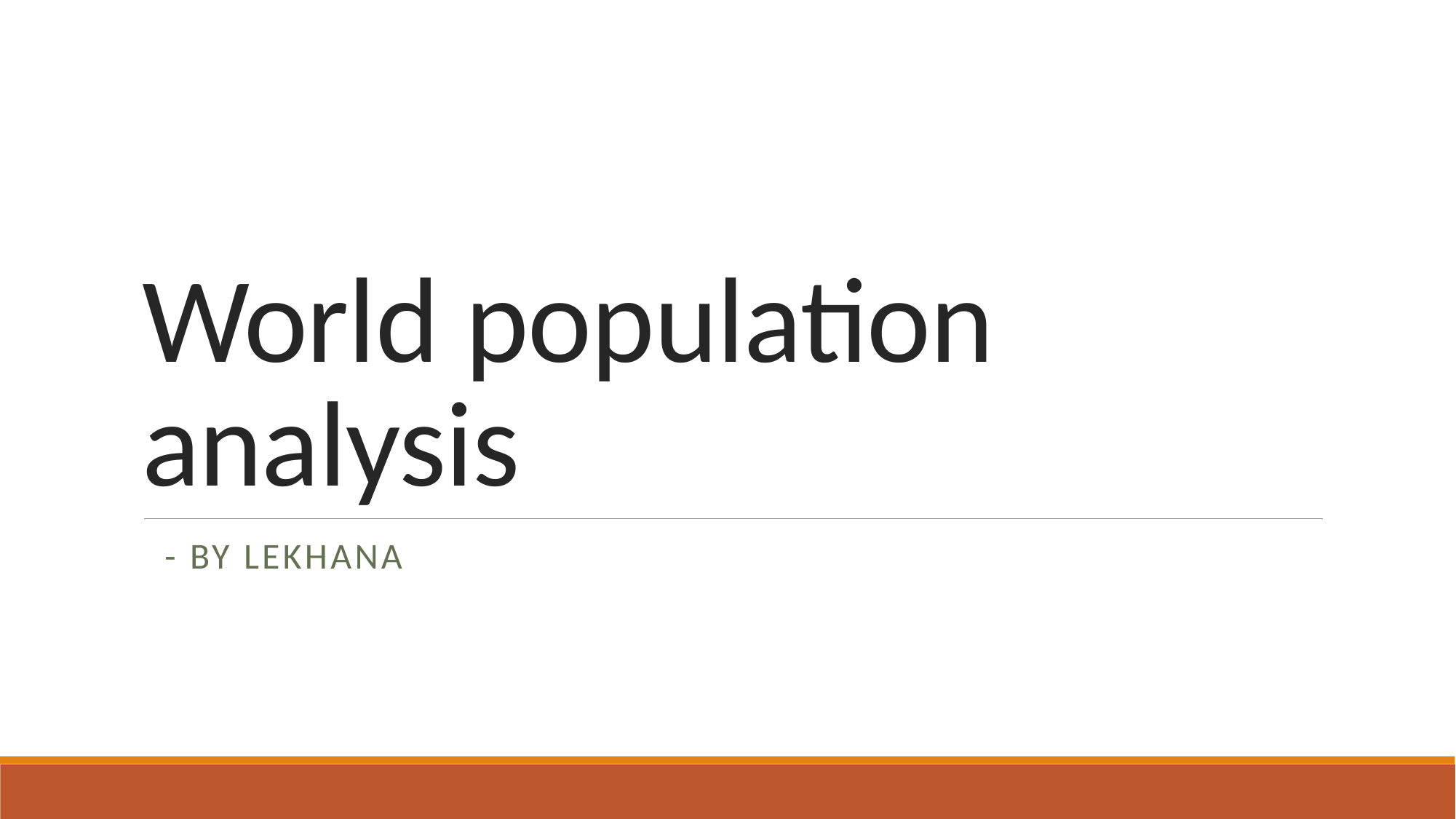

# World population analysis
  - By Lekhana